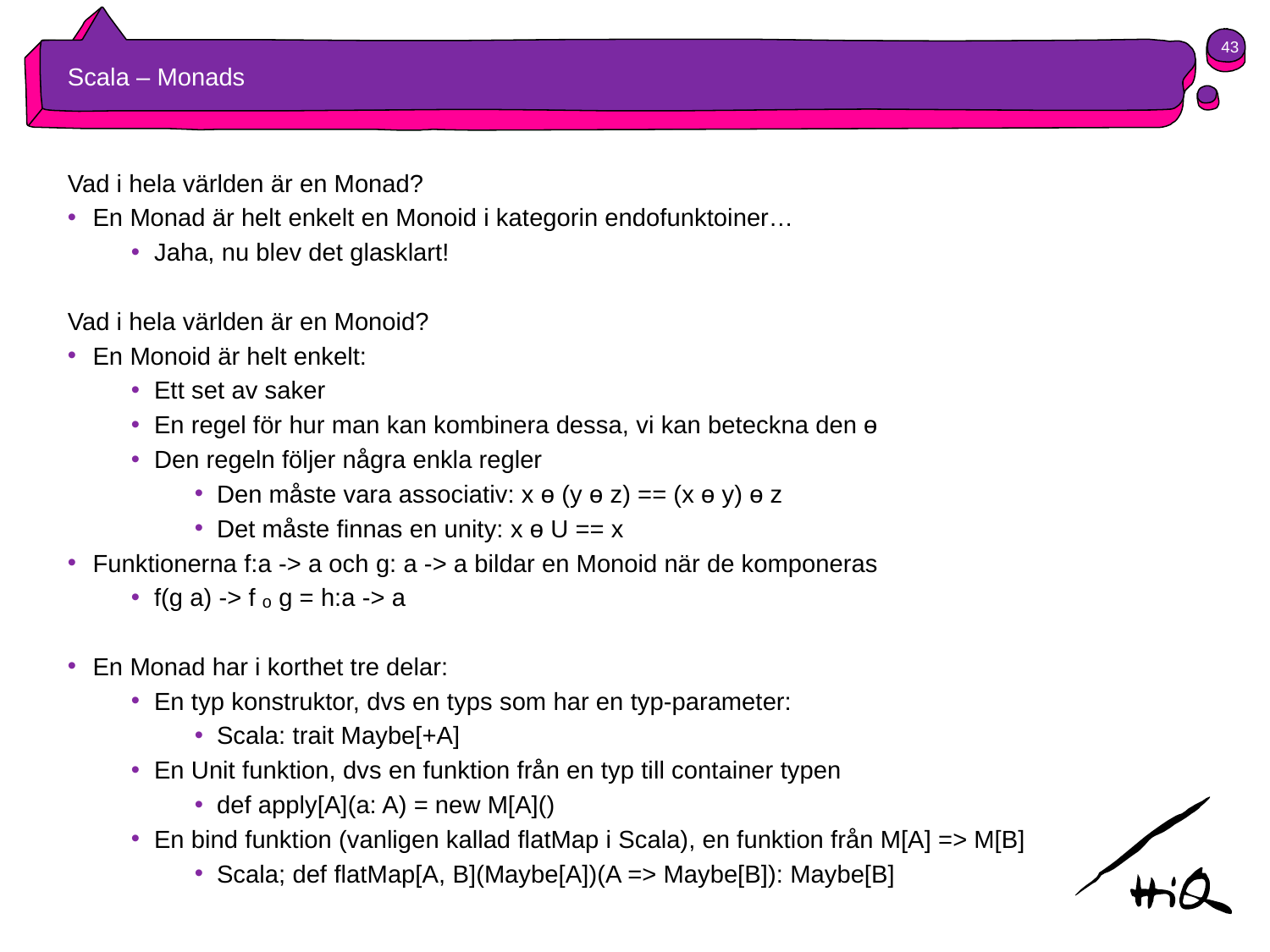

43
# Scala – Monads
Vad i hela världen är en Monad?
En Monad är helt enkelt en Monoid i kategorin endofunktoiner…
Jaha, nu blev det glasklart!

Vad i hela världen är en Monoid?
En Monoid är helt enkelt:
Ett set av saker
En regel för hur man kan kombinera dessa, vi kan beteckna den ɵ
Den regeln följer några enkla regler
Den måste vara associativ: x ɵ (y ɵ z) == (x ɵ y) ɵ z
Det måste finnas en unity: x ɵ U == x
Funktionerna f:a -> a och g: a -> a bildar en Monoid när de komponeras
f(g a) -> f ₒ g = h:a -> a

En Monad har i korthet tre delar:
En typ konstruktor, dvs en typs som har en typ-parameter:
Scala: trait Maybe[+A]
En Unit funktion, dvs en funktion från en typ till container typen
def apply[A](a: A) = new M[A]()
En bind funktion (vanligen kallad flatMap i Scala), en funktion från M[A] => M[B]
Scala; def flatMap[A, B](Maybe[A])(A => Maybe[B]): Maybe[B]